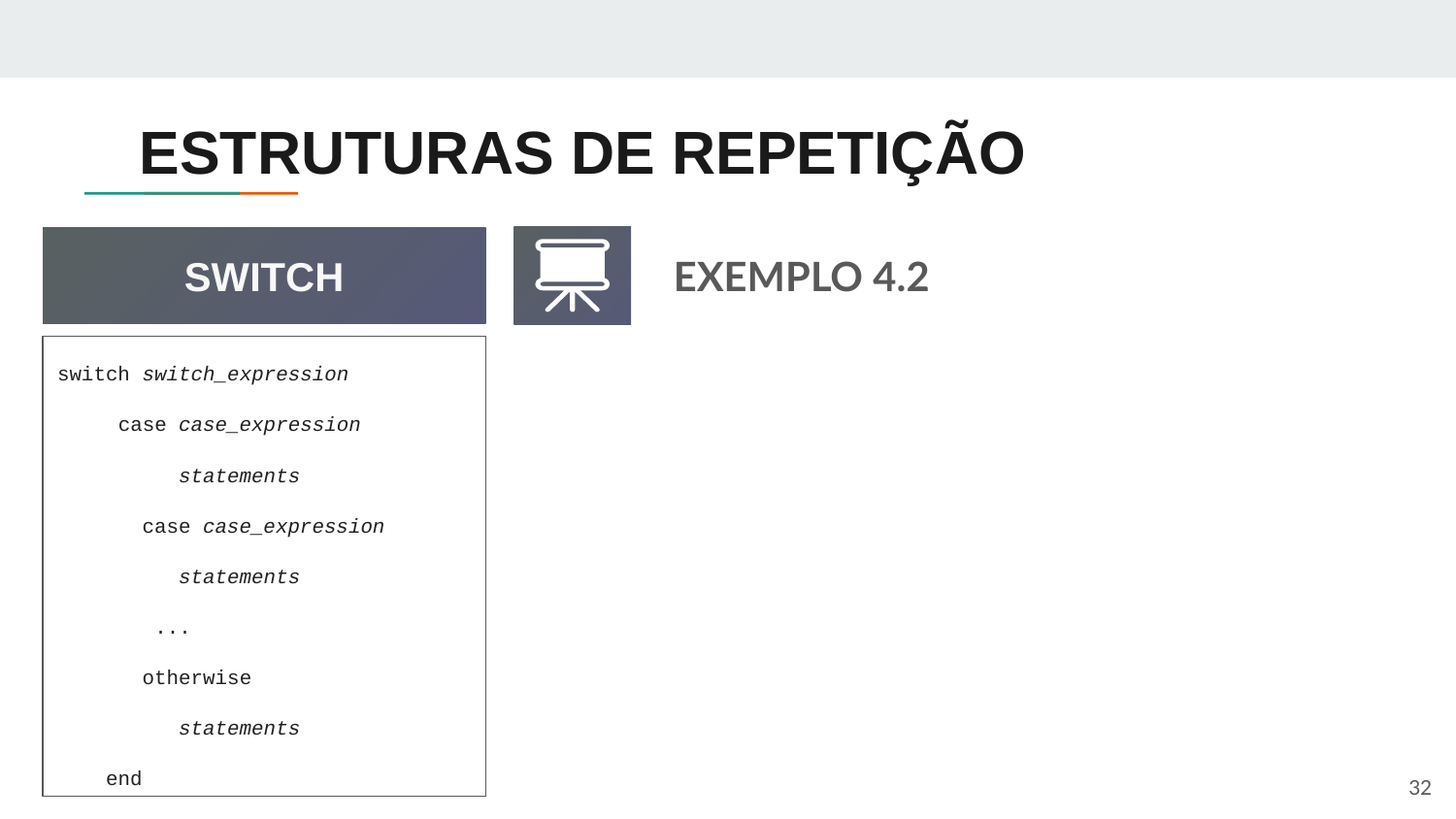

# ESTRUTURAS DE REPETIÇÃO

SWITCH
EXEMPLO 4.2

switch switch_expression
 case case_expression
      statements
   case case_expression
      statements
    ...
   otherwise
      statements
end

32